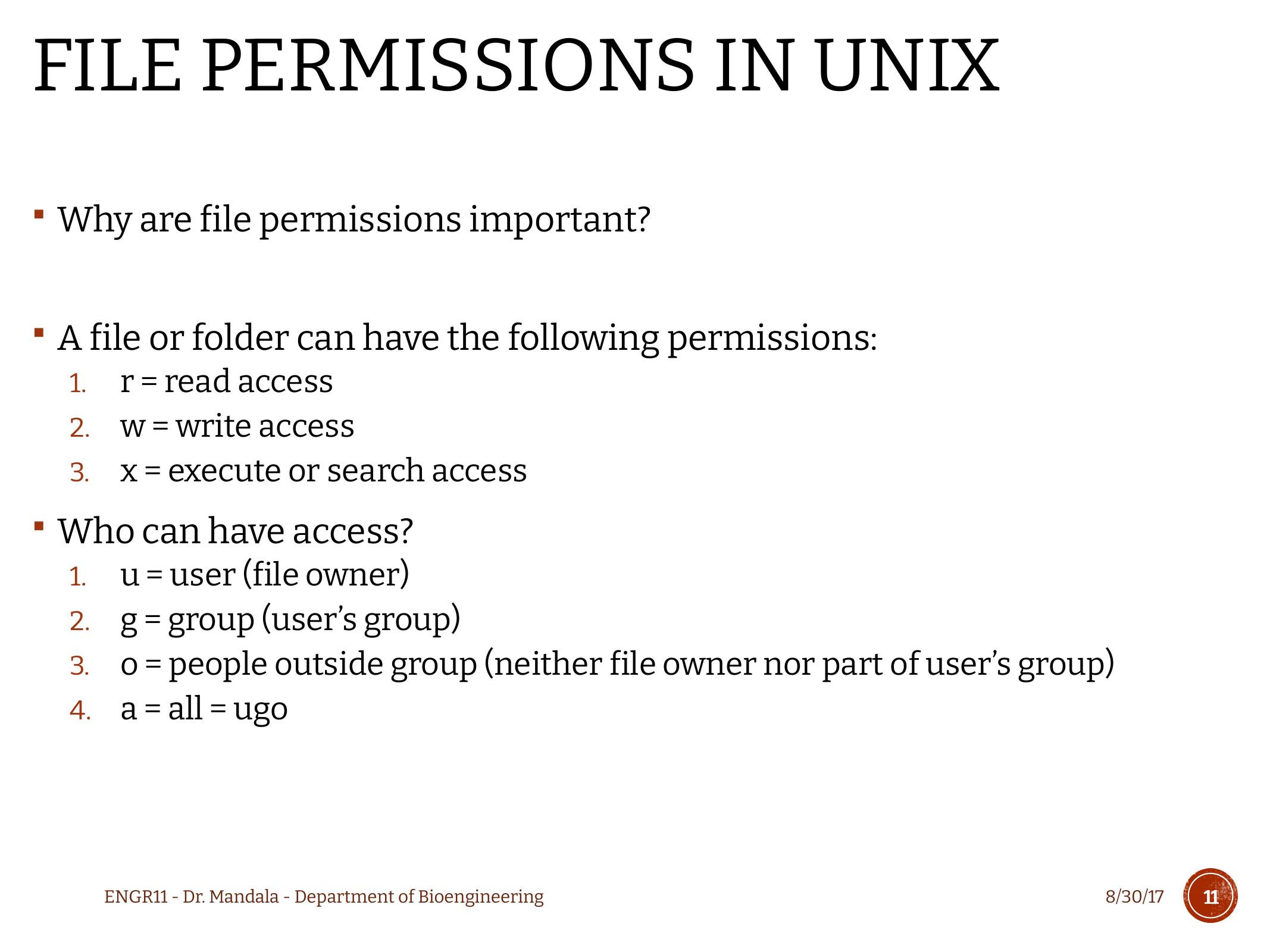

# file permissions in unix
Why are file permissions important?

A file or folder can have the following permissions:
r = read access
w = write access
x = execute or search access
Who can have access?
u = user (file owner)
g = group (user’s group)
o = people outside group (neither file owner nor part of user’s group)
a = all = ugo
ENGR11 - Dr. Mandala - Department of Bioengineering
8/30/17
11